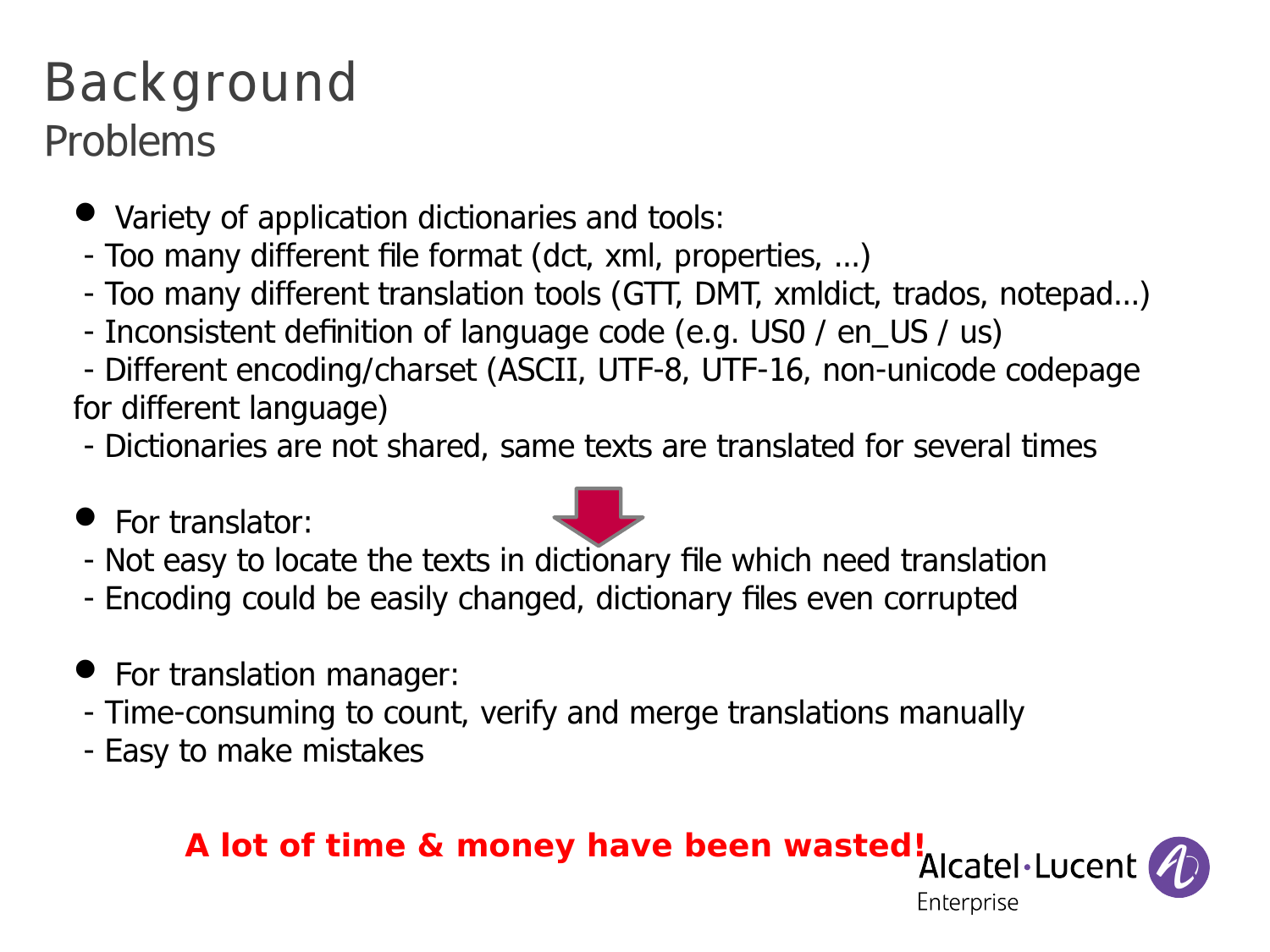

Background
Problems
 Variety of application dictionaries and tools:
 - Too many different file format (dct, xml, properties, …)
 - Too many different translation tools (GTT, DMT, xmldict, trados, notepad…)
 - Inconsistent definition of language code (e.g. US0 / en_US / us)
 - Different encoding/charset (ASCII, UTF-8, UTF-16, non-unicode codepage for different language)
 - Dictionaries are not shared, same texts are translated for several times

 For translator:
 - Not easy to locate the texts in dictionary file which need translation
 - Encoding could be easily changed, dictionary files even corrupted

 For translation manager:
 - Time-consuming to count, verify and merge translations manually
 - Easy to make mistakes

A lot of time & money have been wasted!